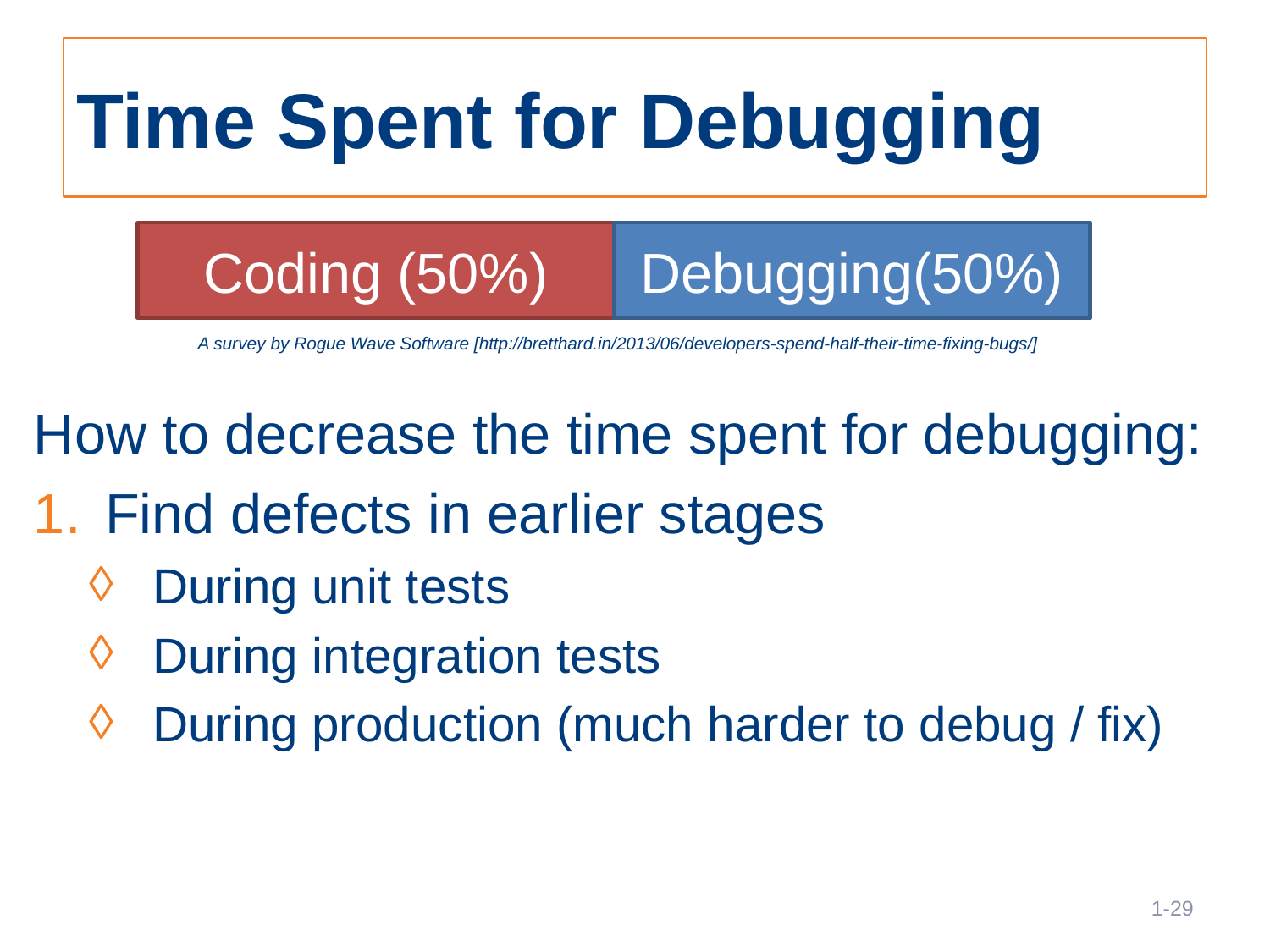

# Time Spent for Debugging
Coding (50%)
Debugging(50%)
A survey by Rogue Wave Software [http://bretthard.in/2013/06/developers-spend-half-their-time-fixing-bugs/]
How to decrease the time spent for debugging:
Find defects in earlier stages
During unit tests
During integration tests
During production (much harder to debug / fix)
29